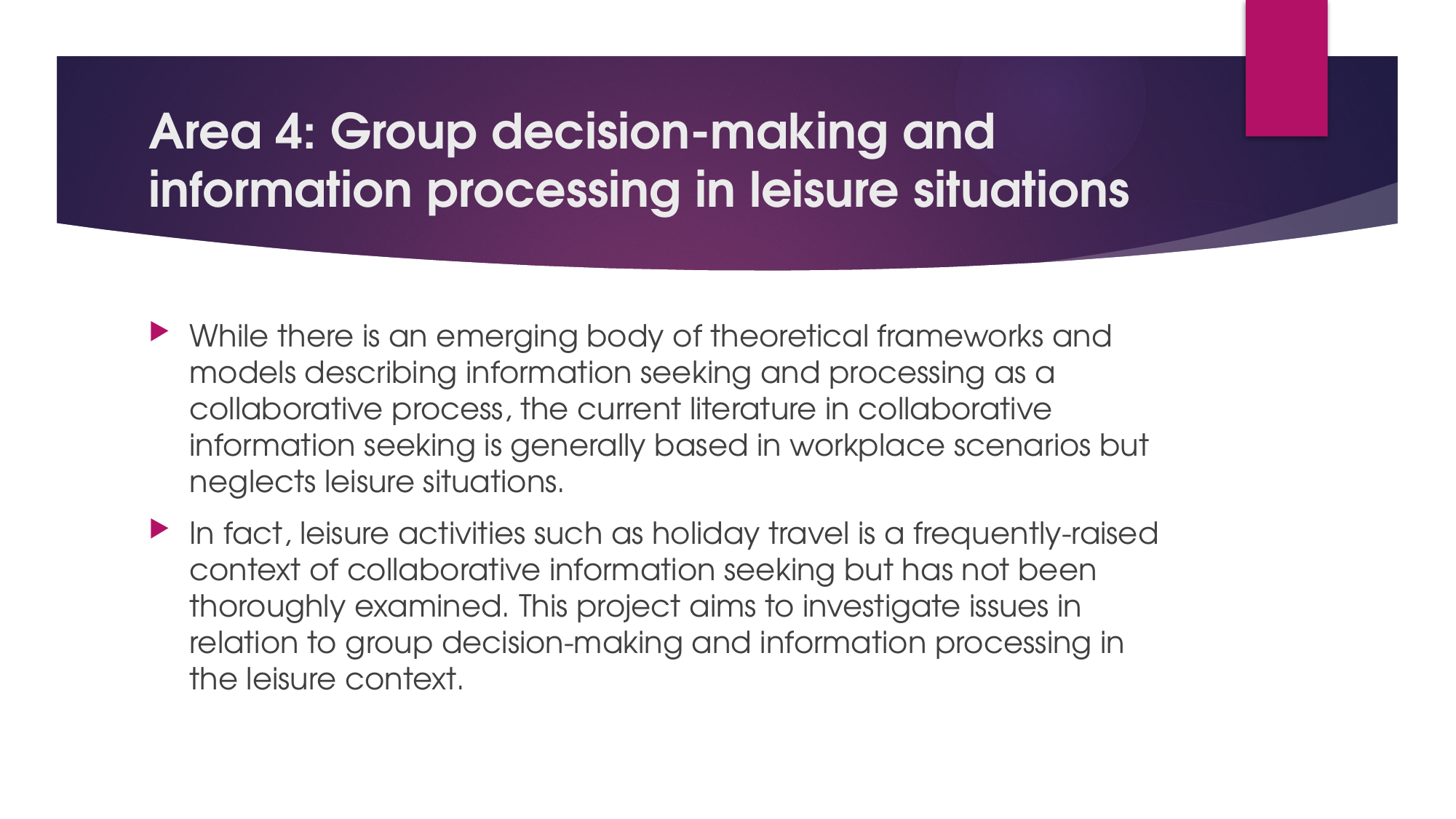

# Area 4: Group decision-making and information processing in leisure situations
While there is an emerging body of theoretical frameworks and models describing information seeking and processing as a collaborative process, the current literature in collaborative information seeking is generally based in workplace scenarios but neglects leisure situations.
In fact, leisure activities such as holiday travel is a frequently-raised context of collaborative information seeking but has not been thoroughly examined. This project aims to investigate issues in relation to group decision-making and information processing in the leisure context.